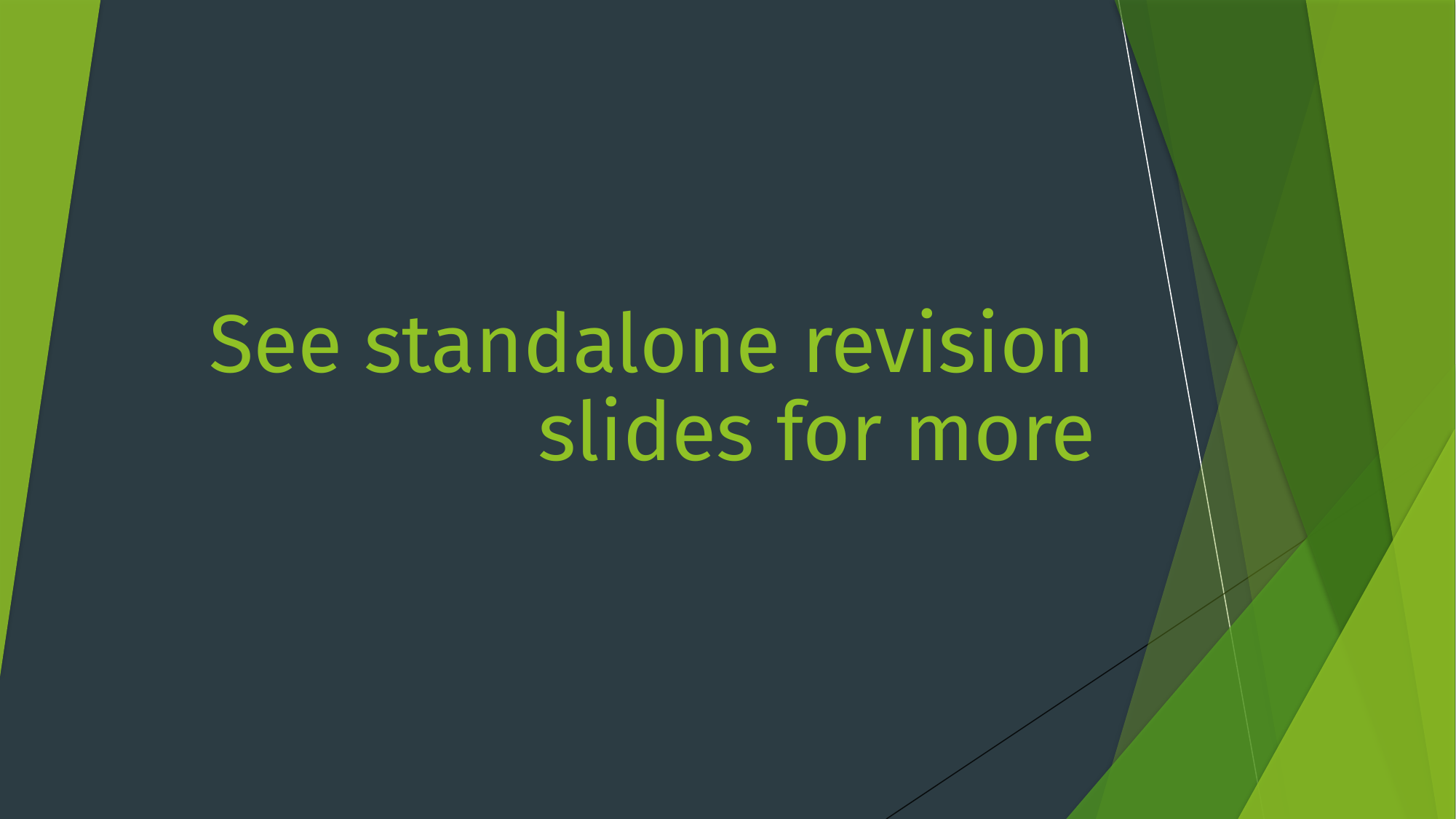

# See standalone revision slides for more